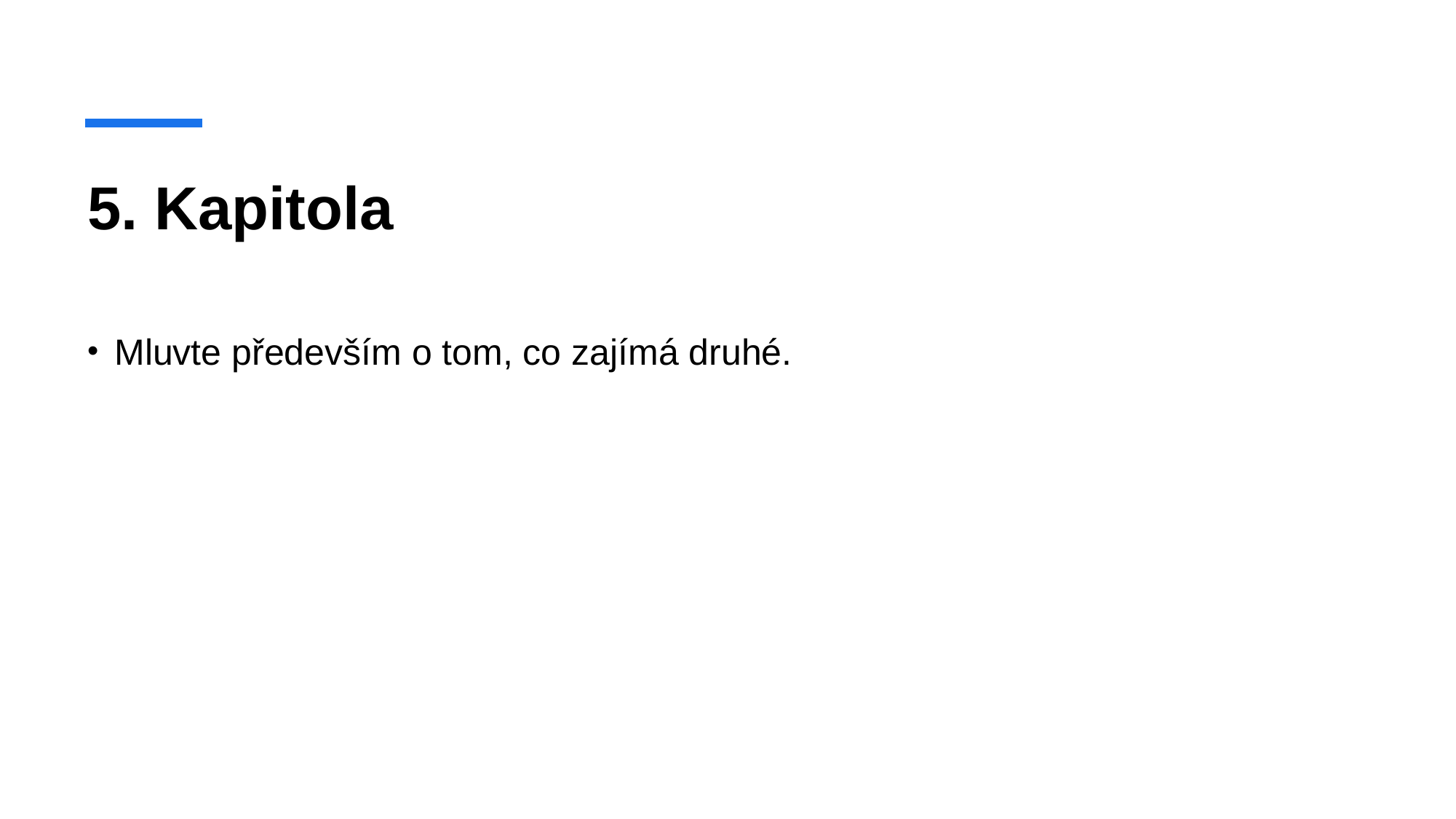

# 5. Kapitola
Mluvte především o tom, co zajímá druhé.